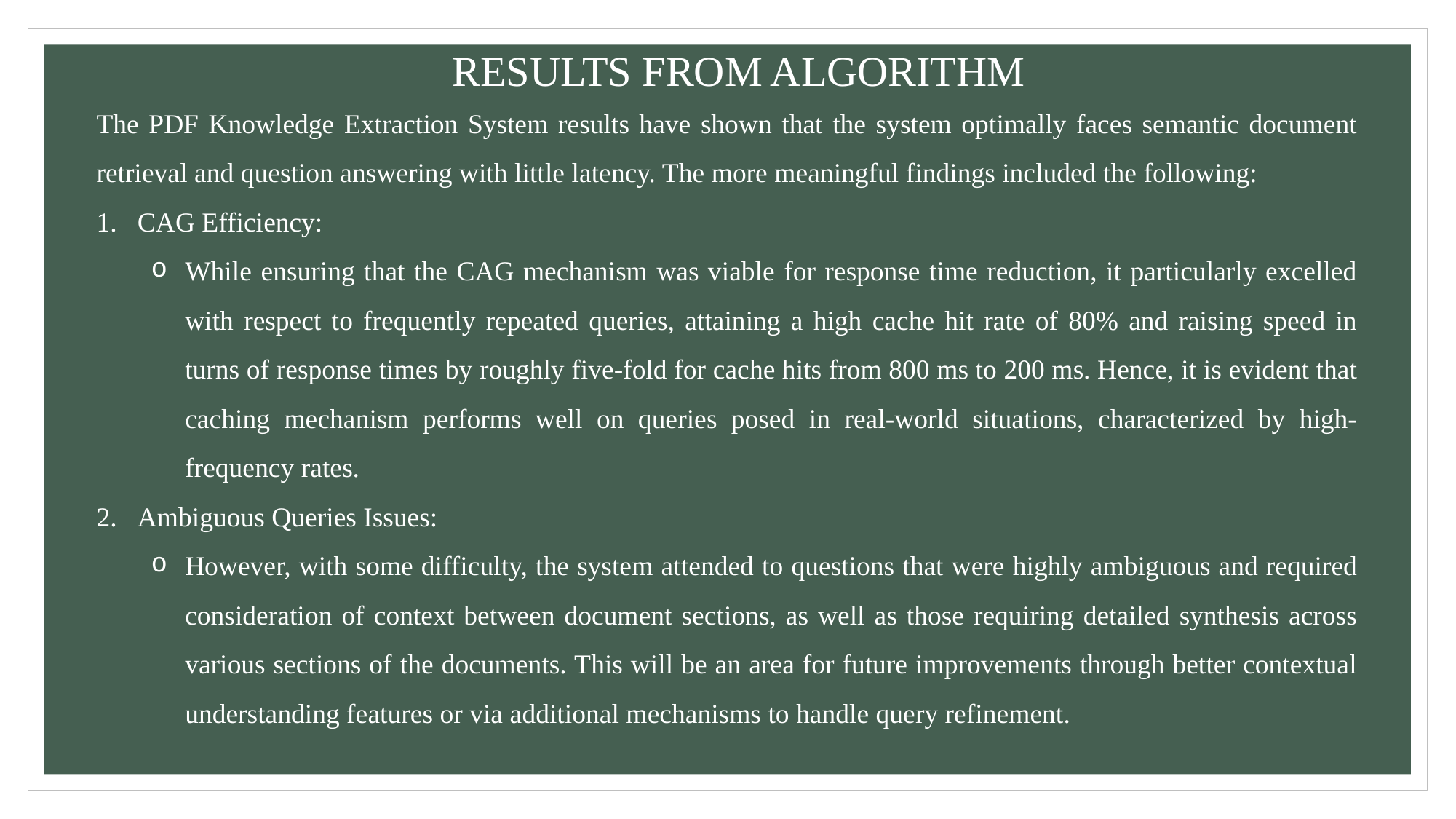

RESULTS FROM ALGORITHM
The PDF Knowledge Extraction System results have shown that the system optimally faces semantic document retrieval and question answering with little latency. The more meaningful findings included the following:
CAG Efficiency:
While ensuring that the CAG mechanism was viable for response time reduction, it particularly excelled with respect to frequently repeated queries, attaining a high cache hit rate of 80% and raising speed in turns of response times by roughly five-fold for cache hits from 800 ms to 200 ms. Hence, it is evident that caching mechanism performs well on queries posed in real-world situations, characterized by high-frequency rates.
Ambiguous Queries Issues:
However, with some difficulty, the system attended to questions that were highly ambiguous and required consideration of context between document sections, as well as those requiring detailed synthesis across various sections of the documents. This will be an area for future improvements through better contextual understanding features or via additional mechanisms to handle query refinement.